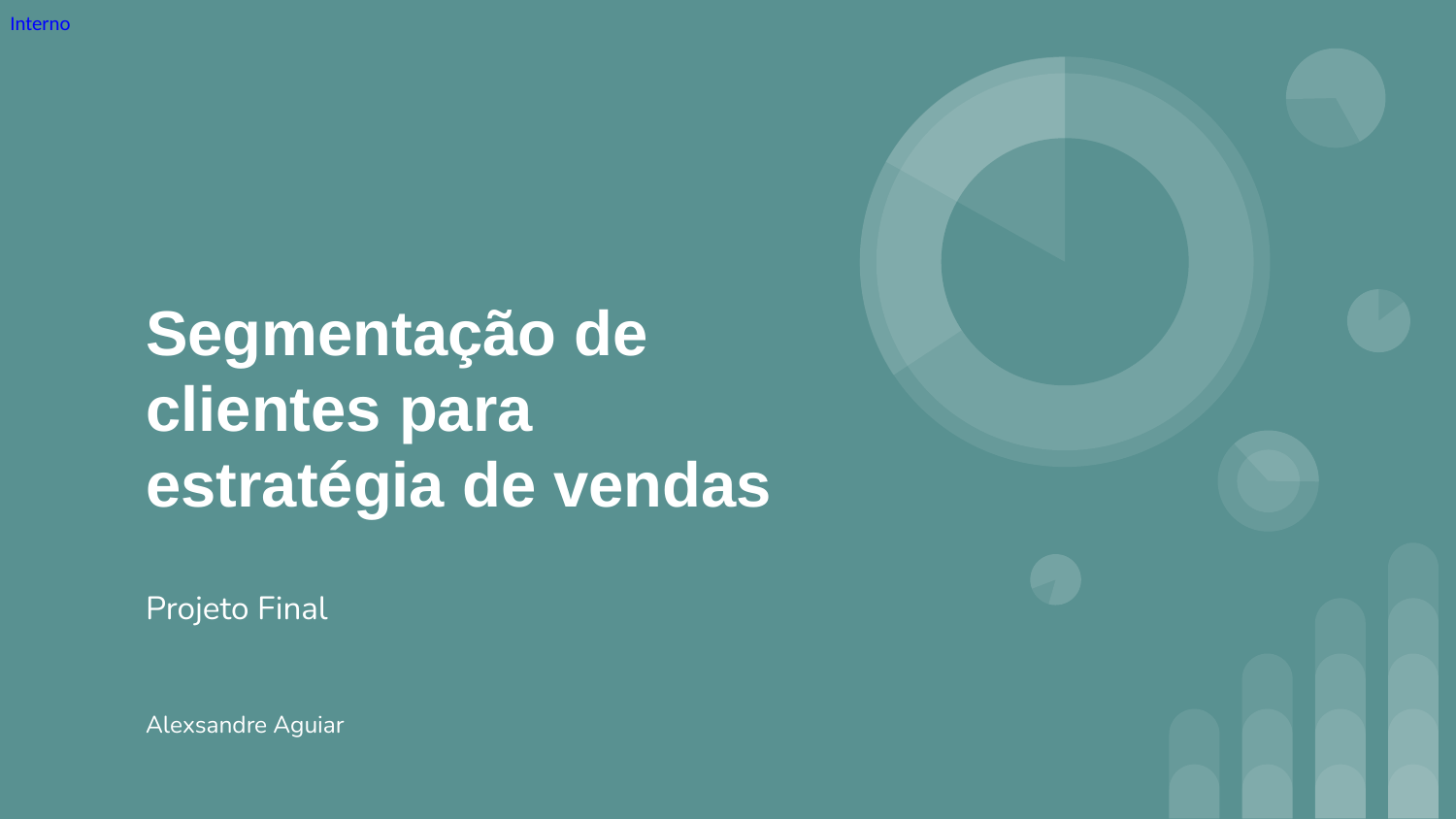

# Segmentação de clientes para estratégia de vendas
Projeto Final
Alexsandre Aguiar